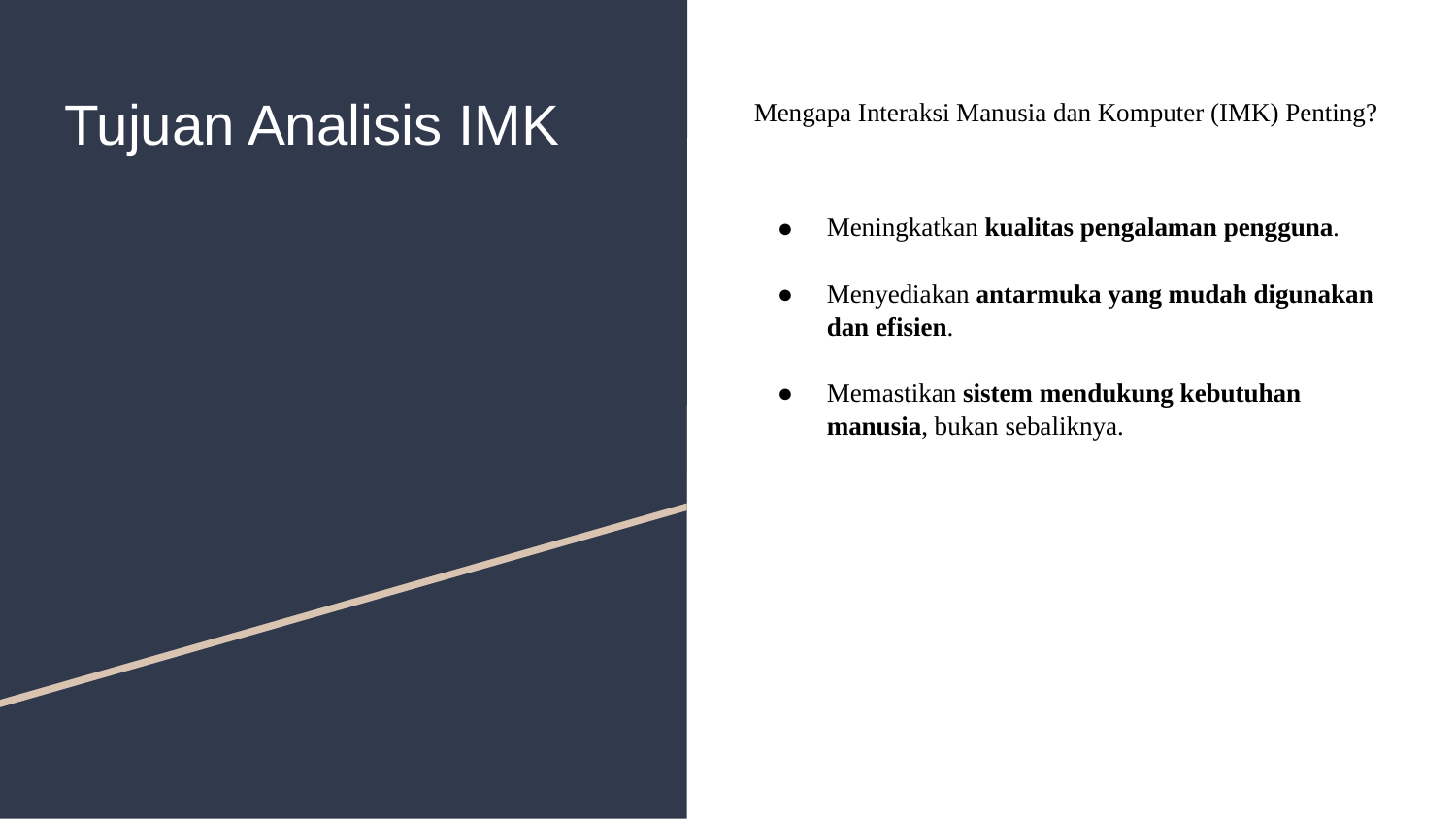

# Tujuan Analisis IMK
Mengapa Interaksi Manusia dan Komputer (IMK) Penting?

Meningkatkan kualitas pengalaman pengguna.
Menyediakan antarmuka yang mudah digunakan dan efisien.
Memastikan sistem mendukung kebutuhan manusia, bukan sebaliknya.